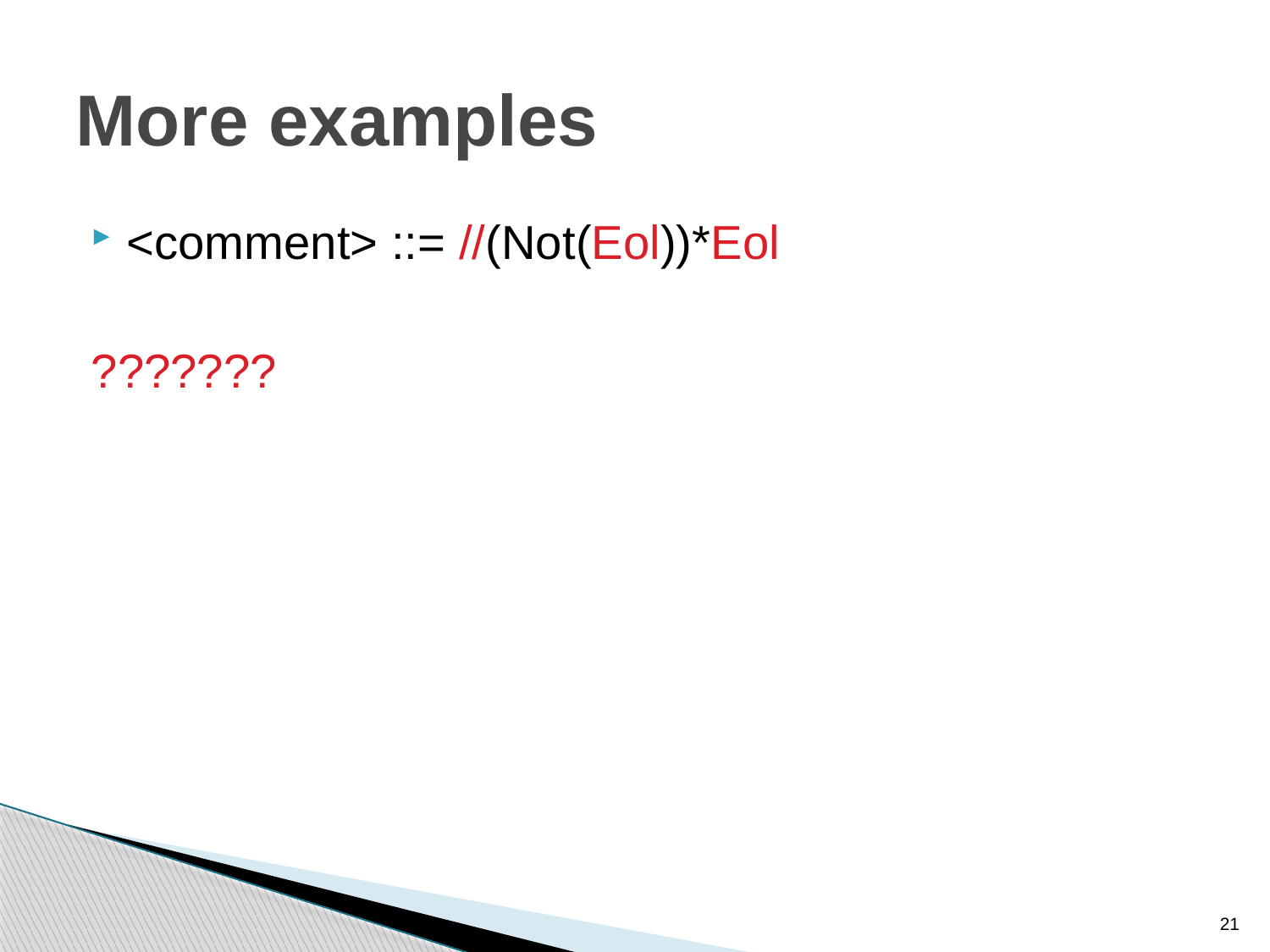

# More examples
<comment> ::= //(Not(Eol))*Eol

???????
21